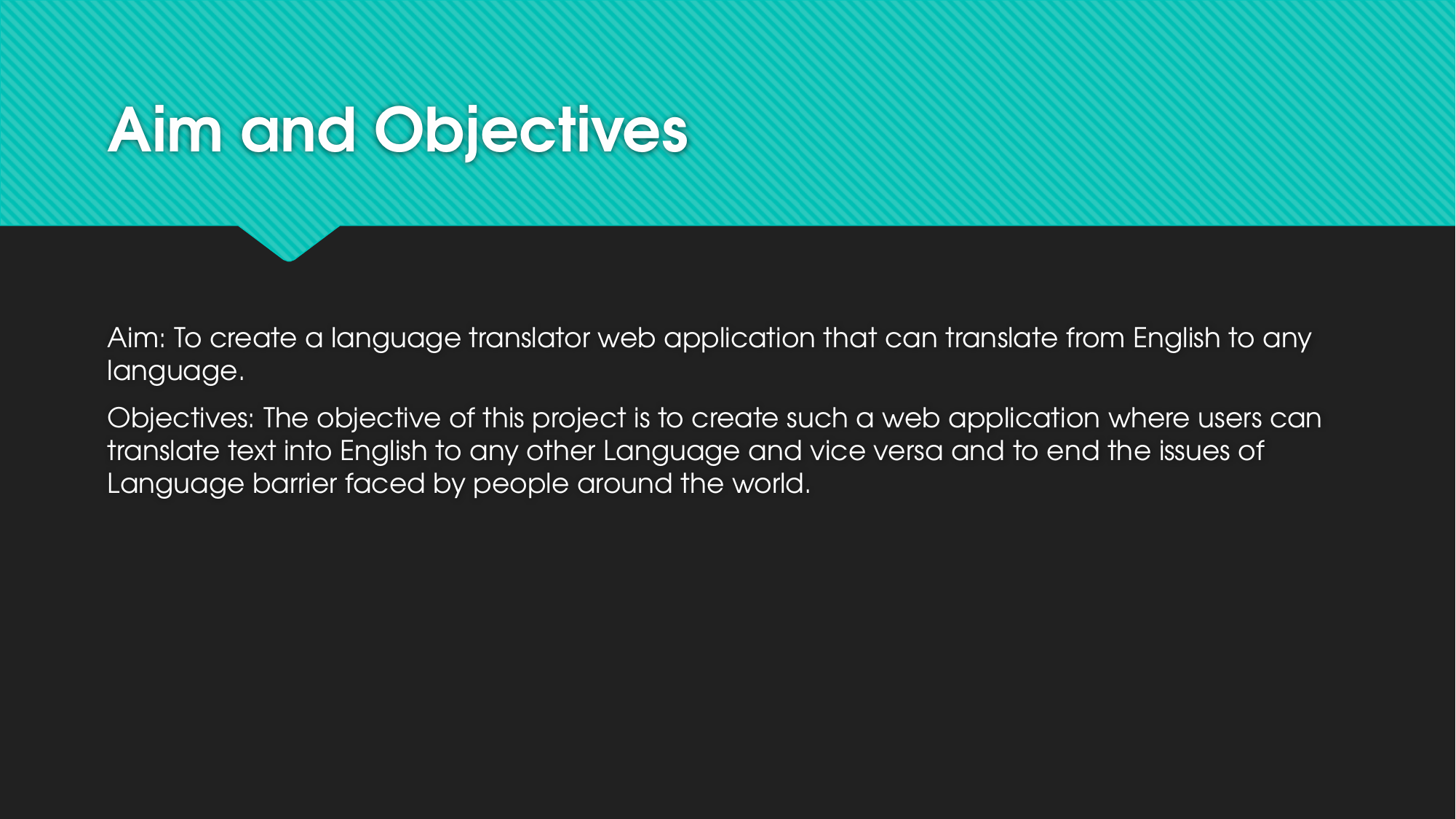

# Aim and Objectives
Aim: To create a language translator web application that can translate from English to any language.
Objectives: The objective of this project is to create such a web application where users can translate text into English to any other Language and vice versa and to end the issues of Language barrier faced by people around the world.